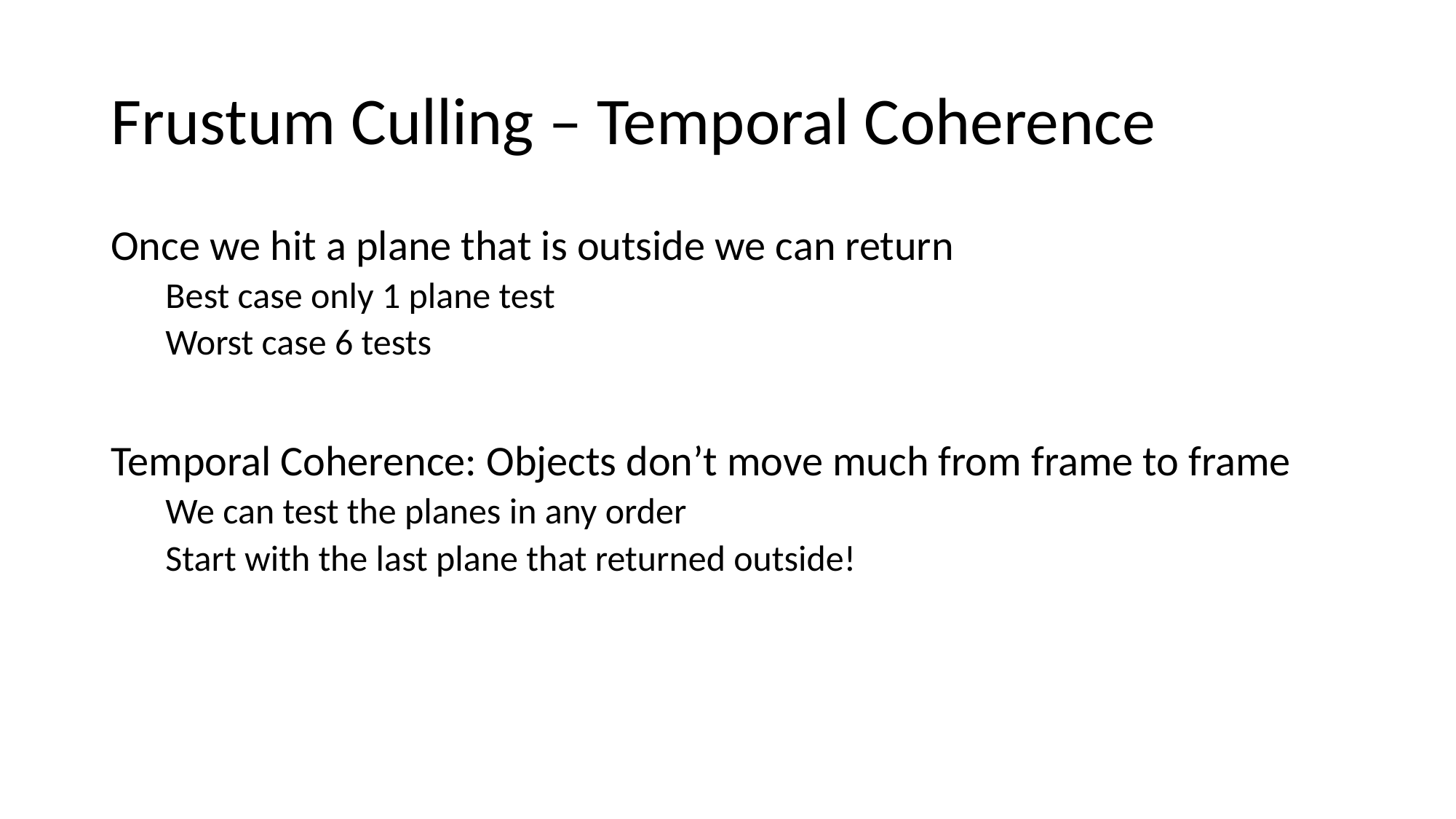

# Frustum Culling – Temporal Coherence
Once we hit a plane that is outside we can return
Best case only 1 plane test
Worst case 6 tests

Temporal Coherence: Objects don’t move much from frame to frame
We can test the planes in any order
Start with the last plane that returned outside!